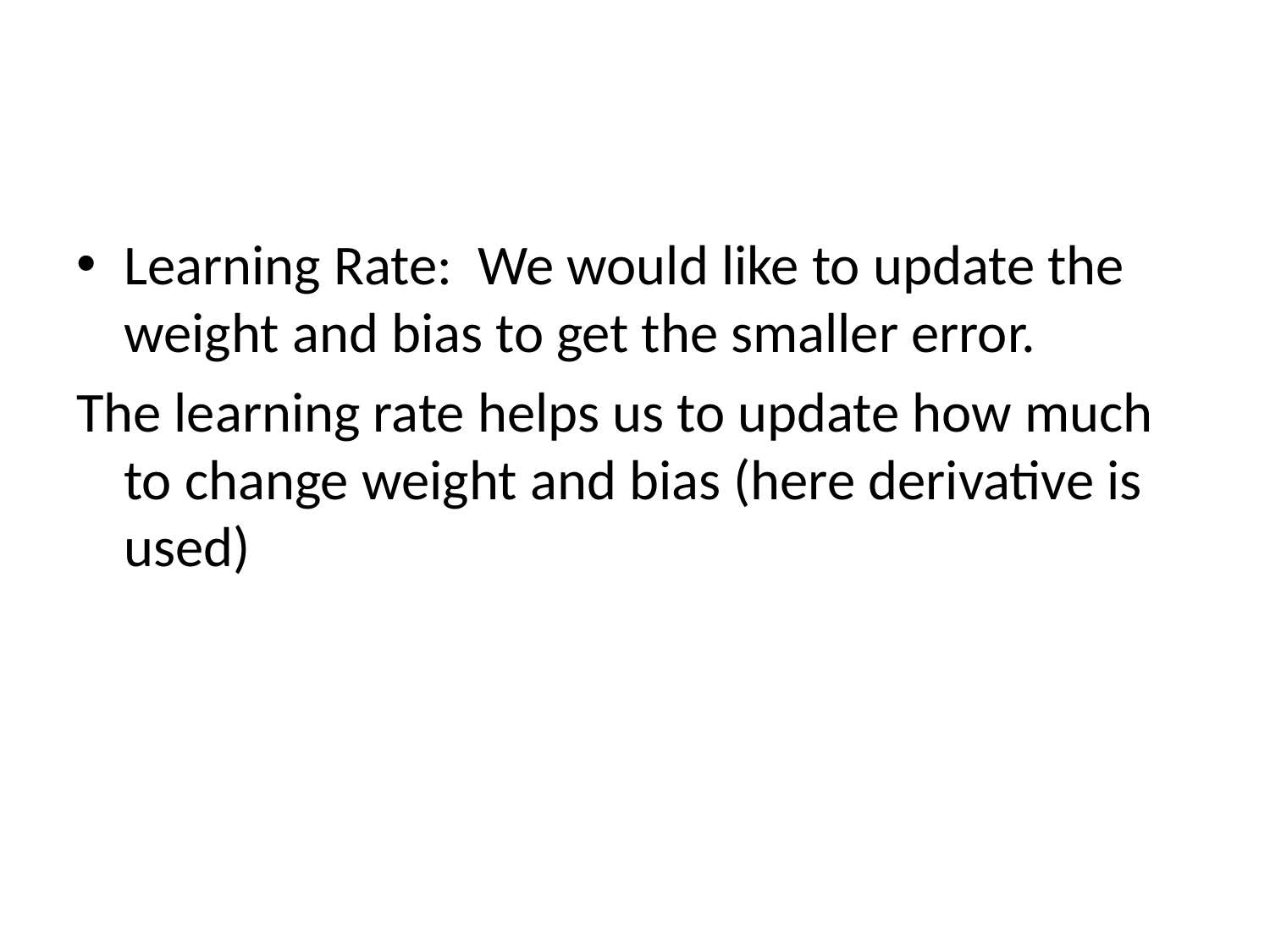

#
Learning Rate:  We would like to update the weight and bias to get the smaller error.
The learning rate helps us to update how much to change weight and bias (here derivative is used)